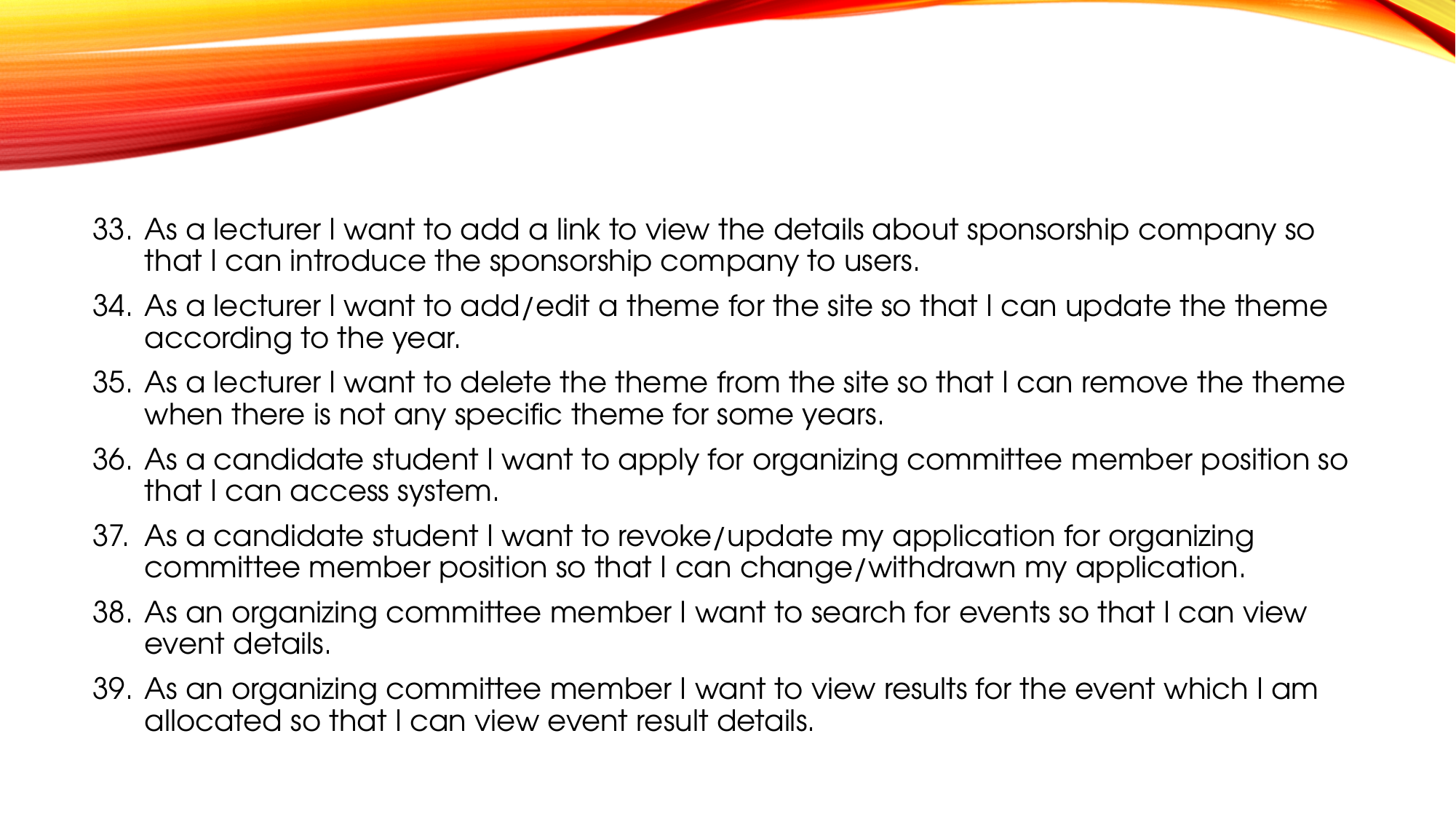

#
As a lecturer I want to add a link to view the details about sponsorship company so that I can introduce the sponsorship company to users.
As a lecturer I want to add/edit a theme for the site so that I can update the theme according to the year.
As a lecturer I want to delete the theme from the site so that I can remove the theme when there is not any specific theme for some years.
As a candidate student I want to apply for organizing committee member position so that I can access system.
As a candidate student I want to revoke/update my application for organizing committee member position so that I can change/withdrawn my application.
As an organizing committee member I want to search for events so that I can view event details.
As an organizing committee member I want to view results for the event which I am allocated so that I can view event result details.